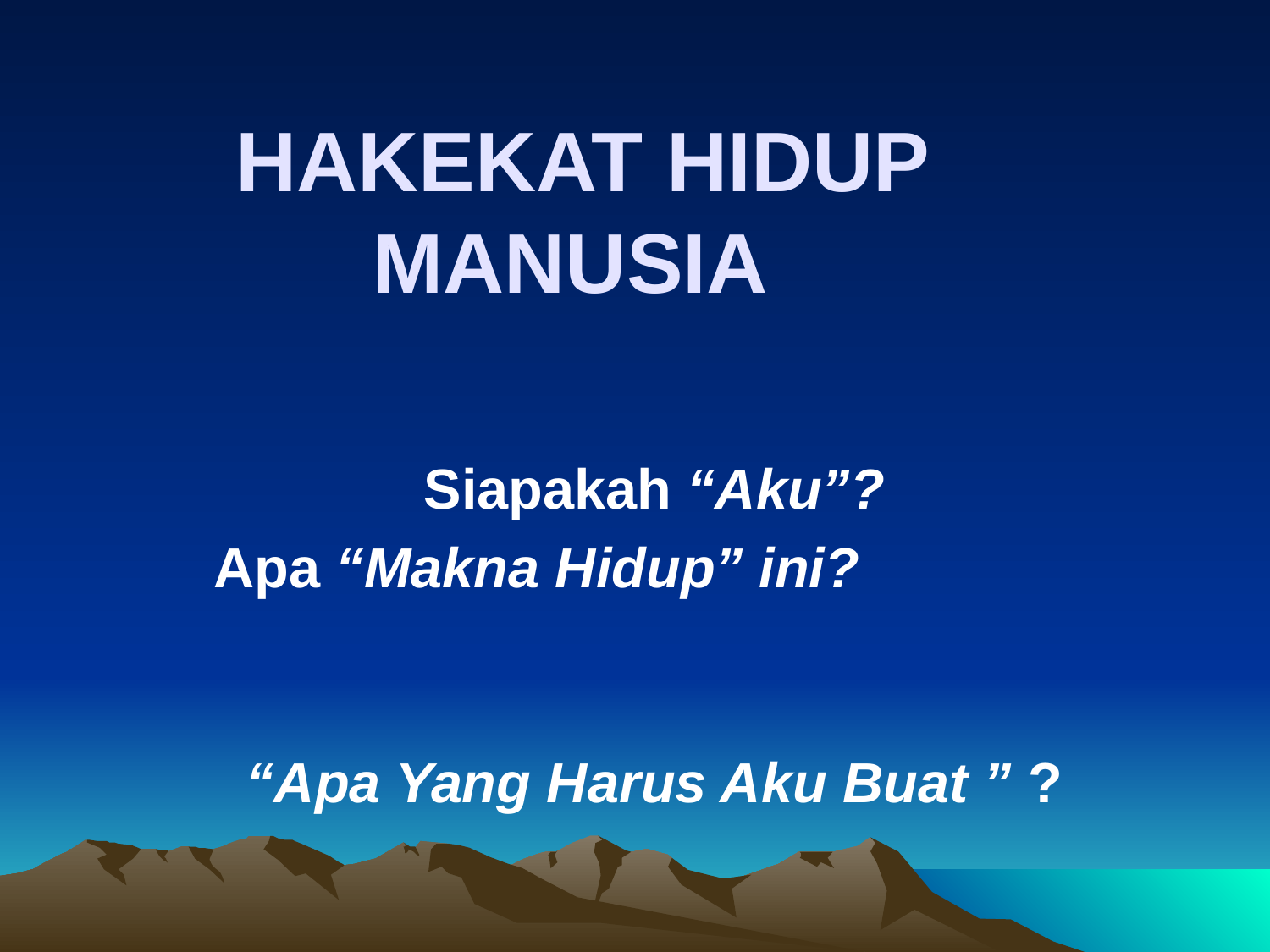

HAKEKAT HIDUP MANUSIA
Siapakah “Aku”?
Apa “Makna Hidup” ini?
 “Apa Yang Harus Aku Buat ” ?